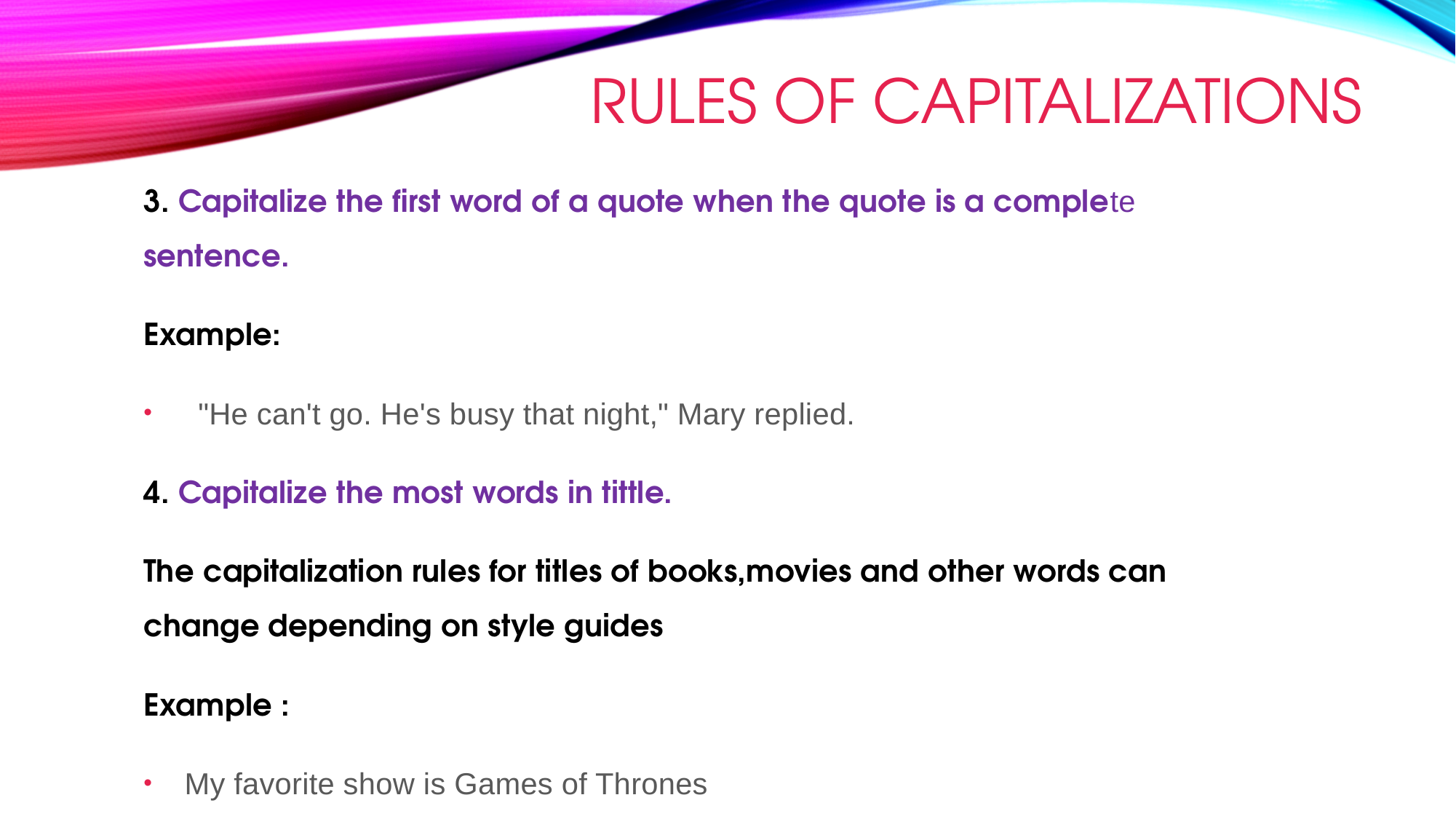

# RULES OF Capitalizations
3. Capitalize the first word of a quote when the quote is a complete sentence.
Example:
"He can't go. He's busy that night," Mary replied.
4. Capitalize the most words in tittle.
The capitalization rules for titles of books,movies and other words can change depending on style guides
Example :
My favorite show is Games of Thrones